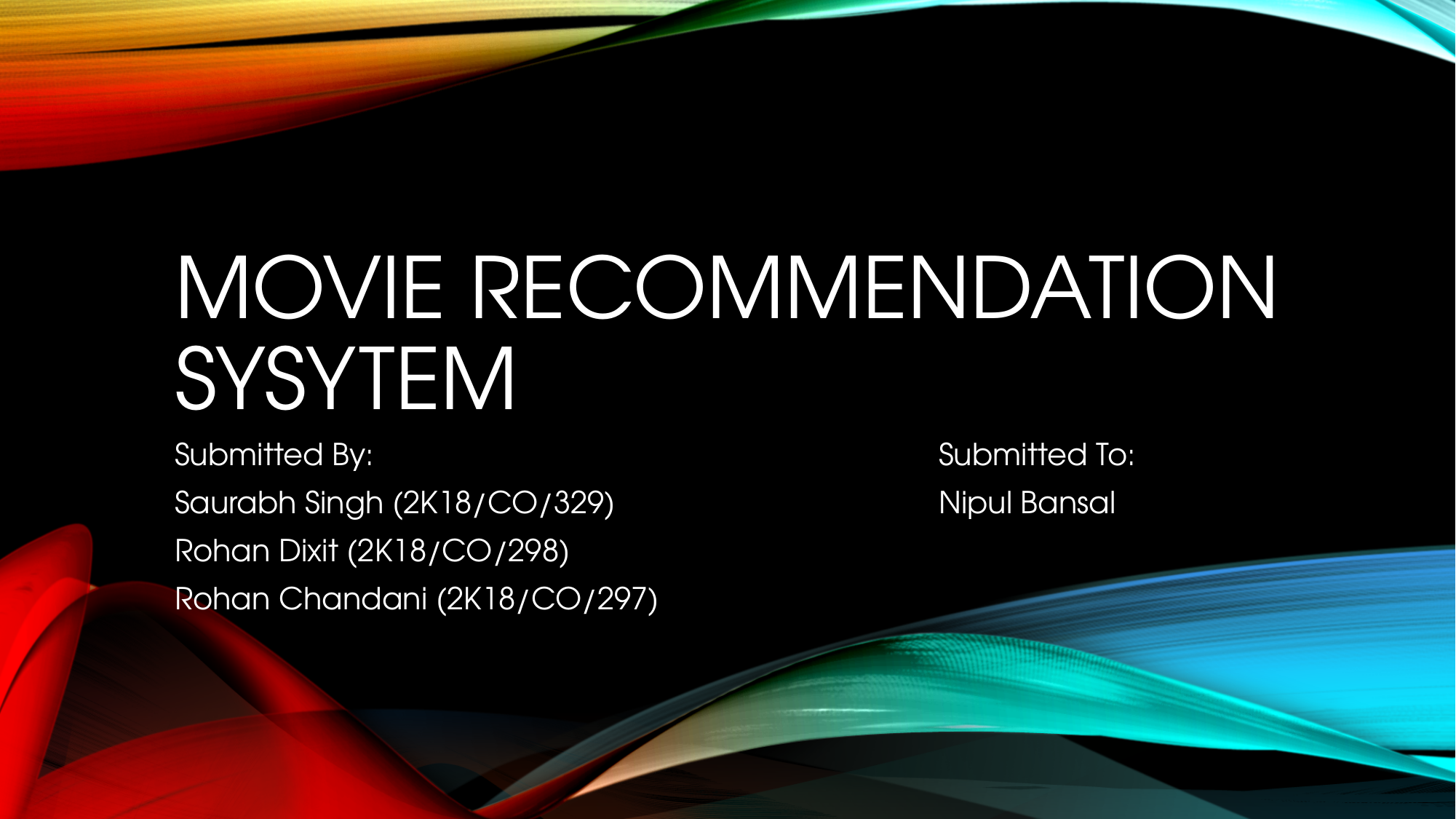

# Movie recommendation sysytem
Submitted By:						Submitted To:
Saurabh Singh (2K18/CO/329)			Nipul Bansal
Rohan Dixit (2K18/CO/298)
Rohan Chandani (2K18/CO/297)